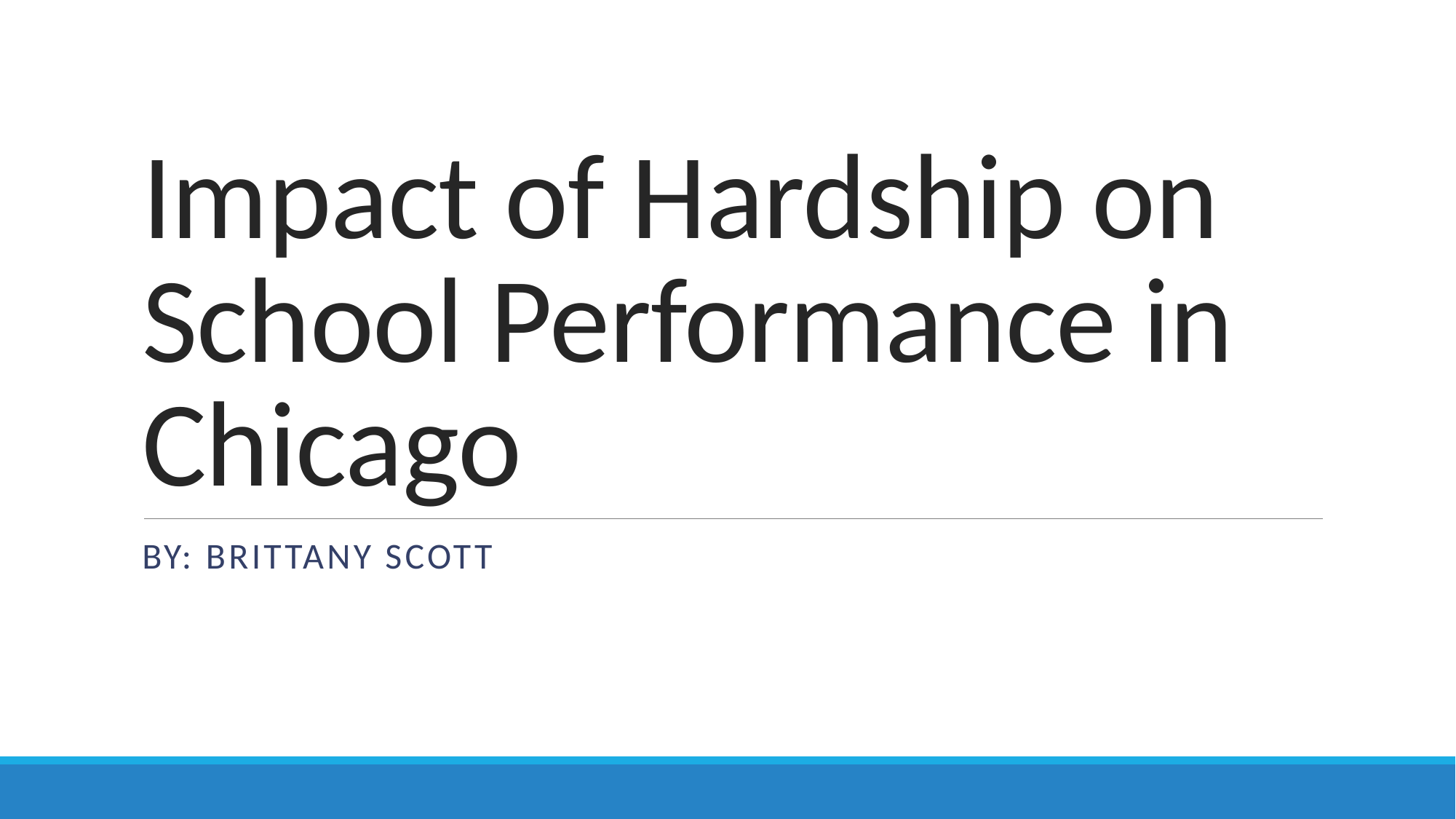

# Impact of Hardship on School Performance in Chicago
By: Brittany Scott